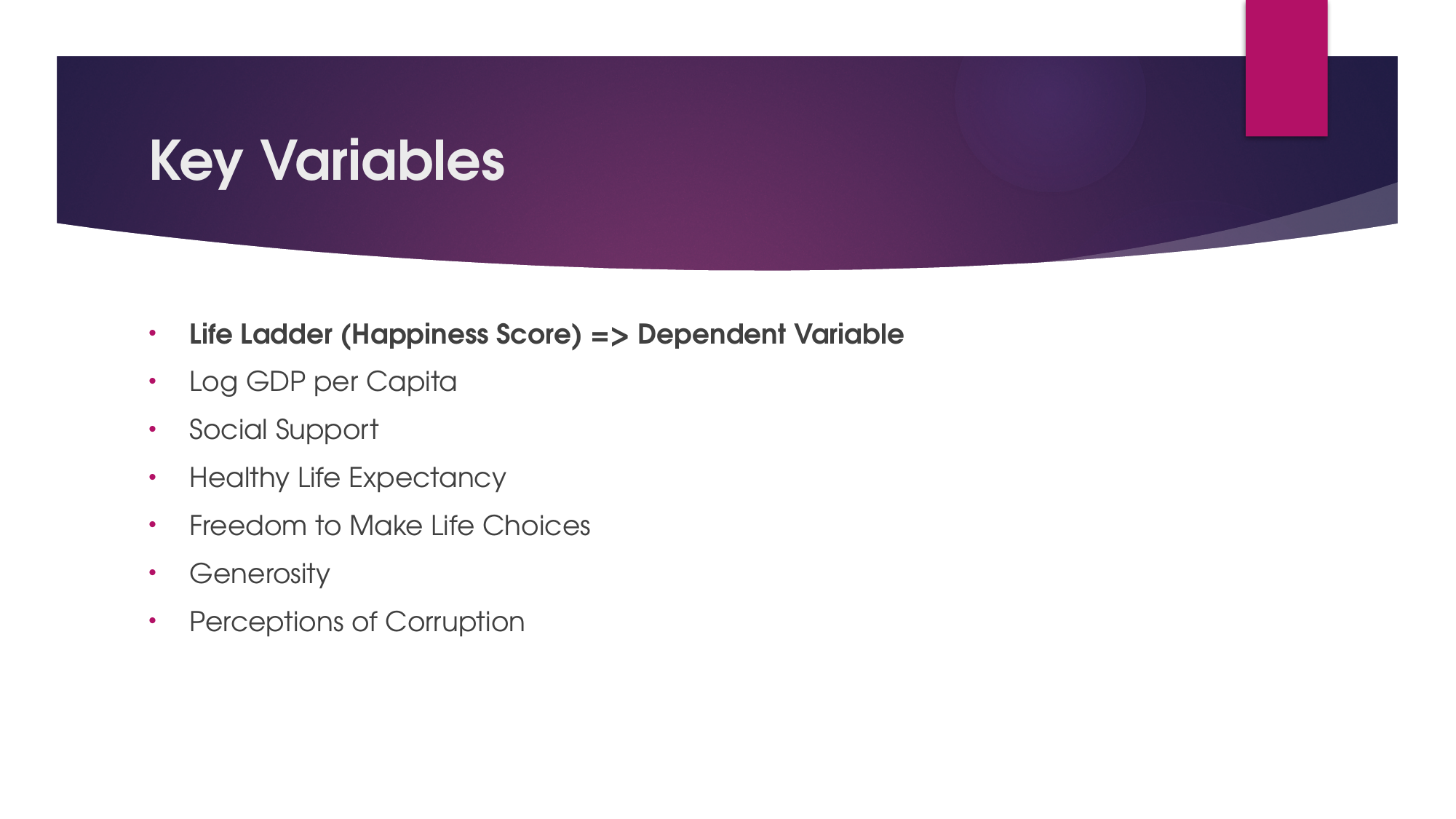

# Key Variables
Life Ladder (Happiness Score) => Dependent Variable
Log GDP per Capita
Social Support
Healthy Life Expectancy
Freedom to Make Life Choices
Generosity
Perceptions of Corruption